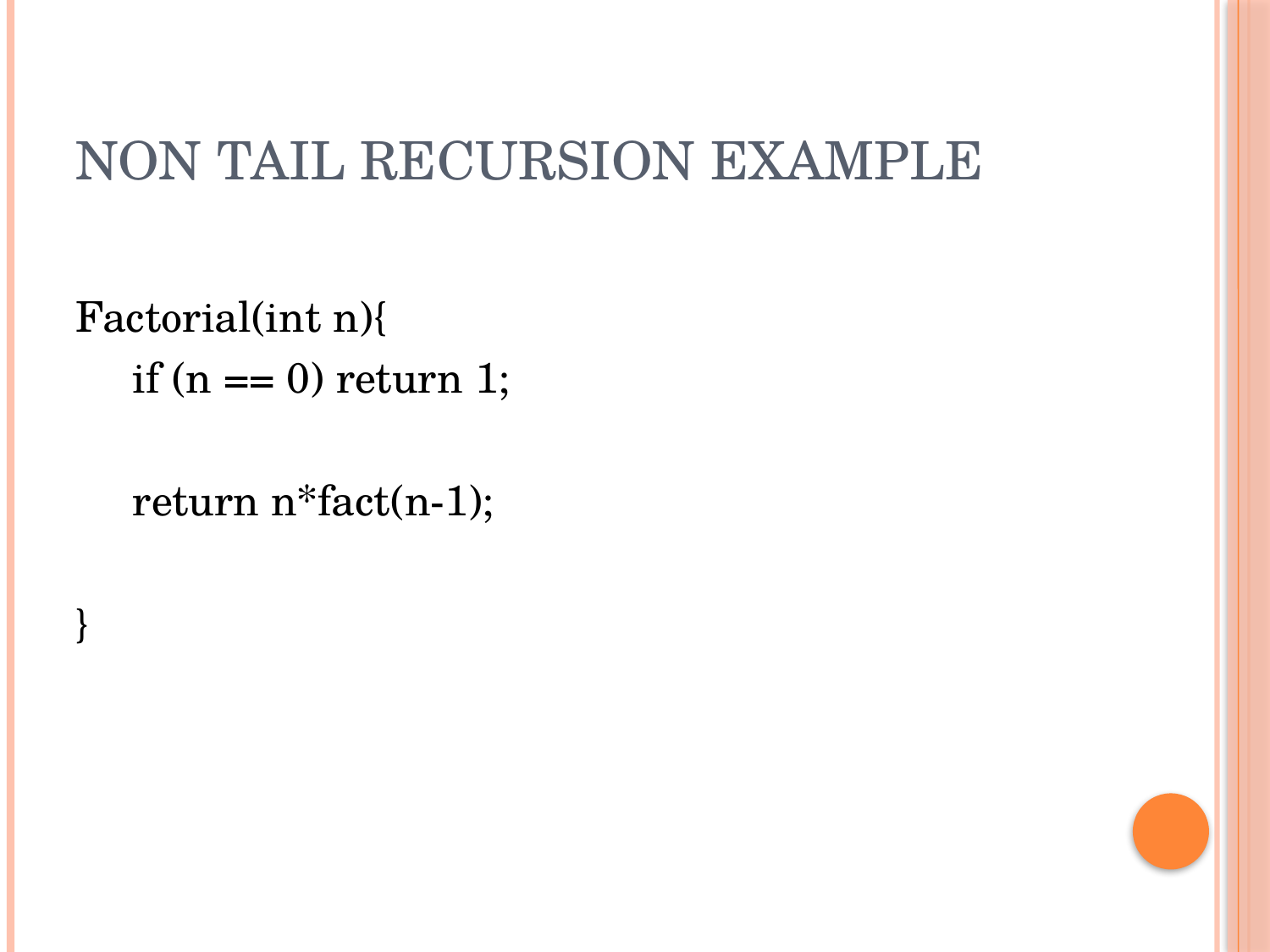

# Non tail recursion example

Factorial(int n){
    if (n == 0) return 1;

    return n*fact(n-1);

}